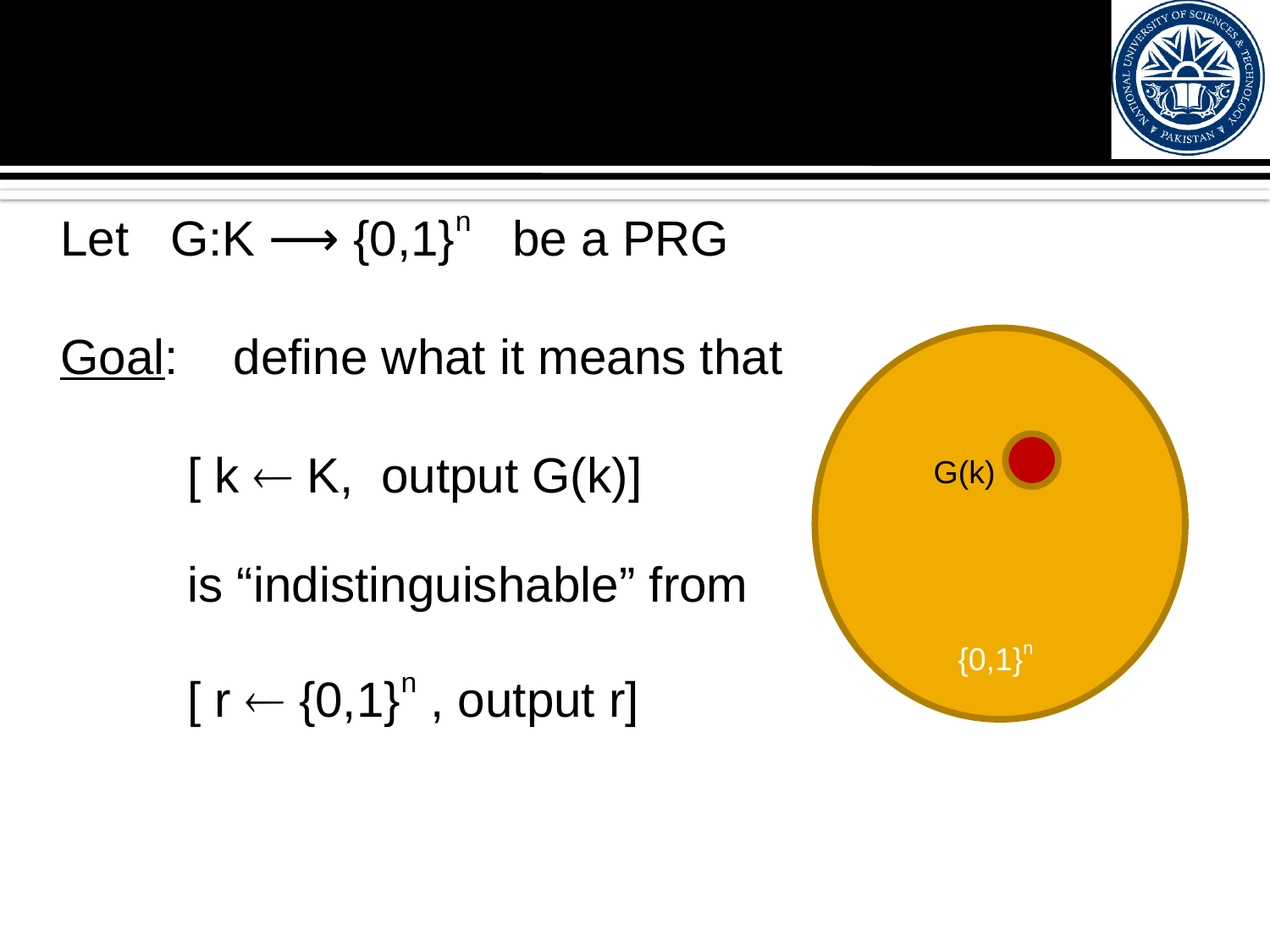

#
Let   G:K ⟶ {0,1}n   be a PRG

Goal:    define what it means that

	[ k ← K,  output G(k)]
	is “indistinguishable” from
	[ r ← {0,1}n , output r]

{0,1}n

G(k)